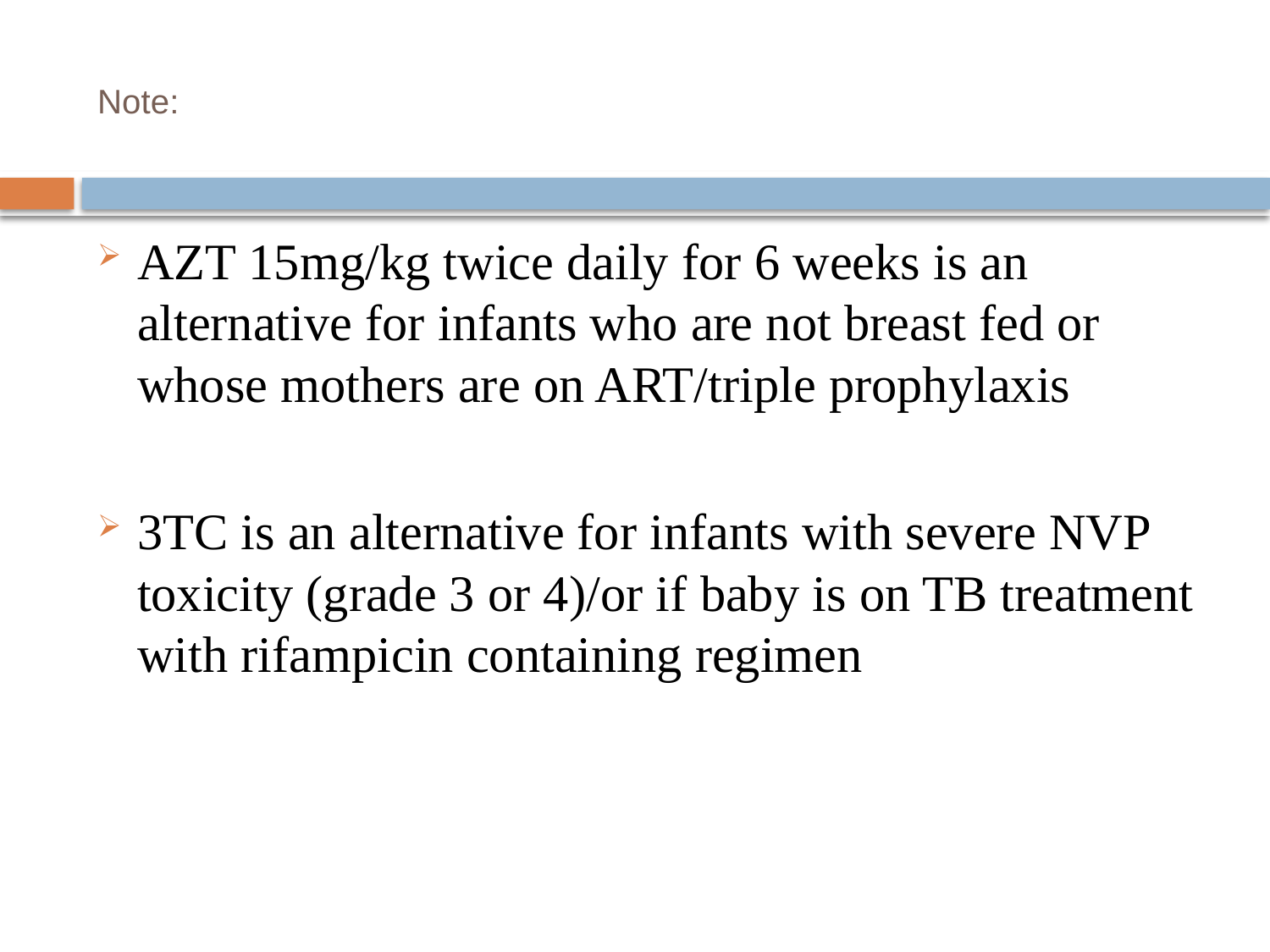

# Note:
AZT 15mg/kg twice daily for 6 weeks is an alternative for infants who are not breast fed or whose mothers are on ART/triple prophylaxis

3TC is an alternative for infants with severe NVP toxicity (grade 3 or 4)/or if baby is on TB treatment with rifampicin containing regimen